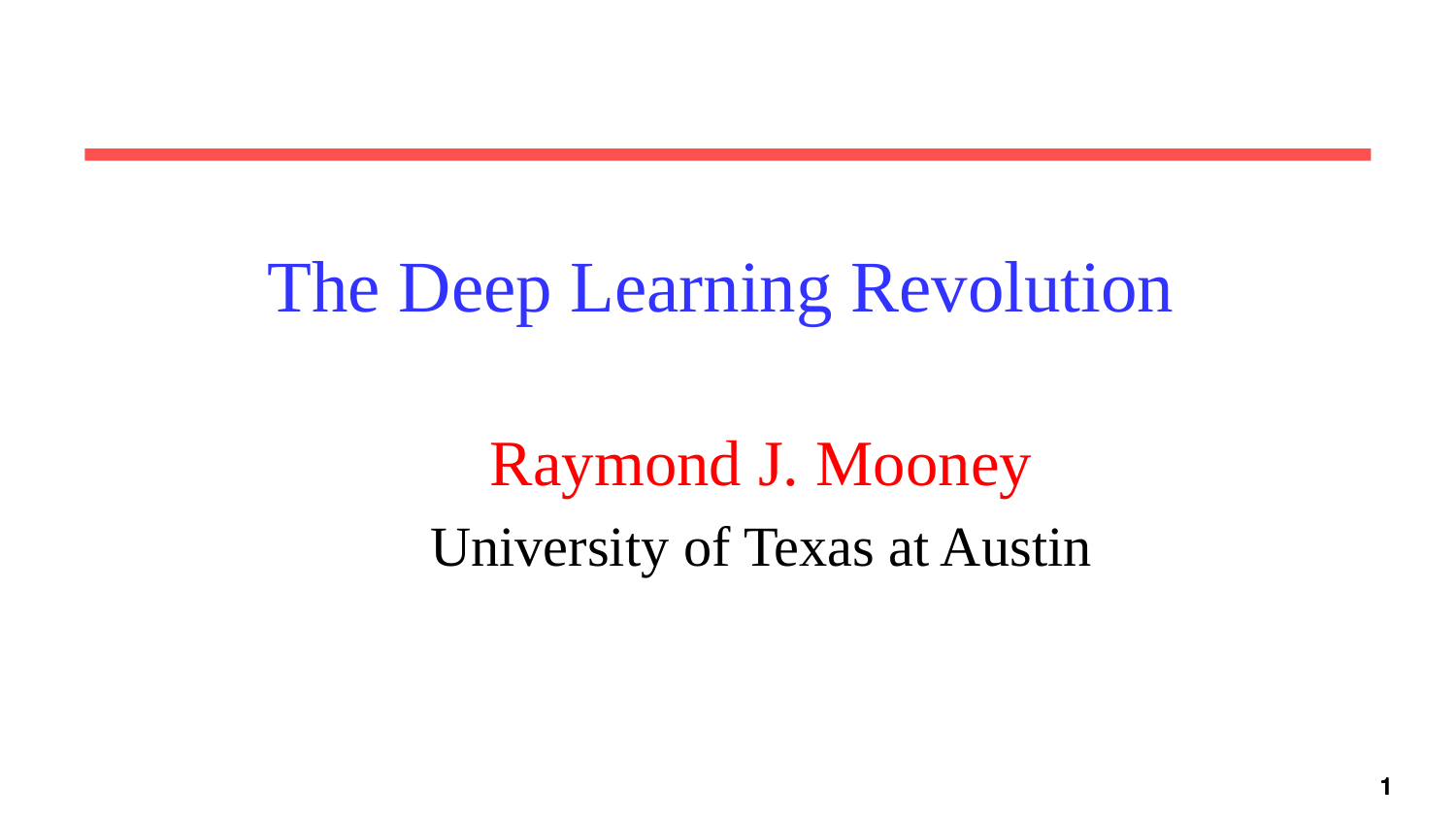

The Deep Learning Revolution
Raymond J. Mooney
University of Texas at Austin
1
1
1